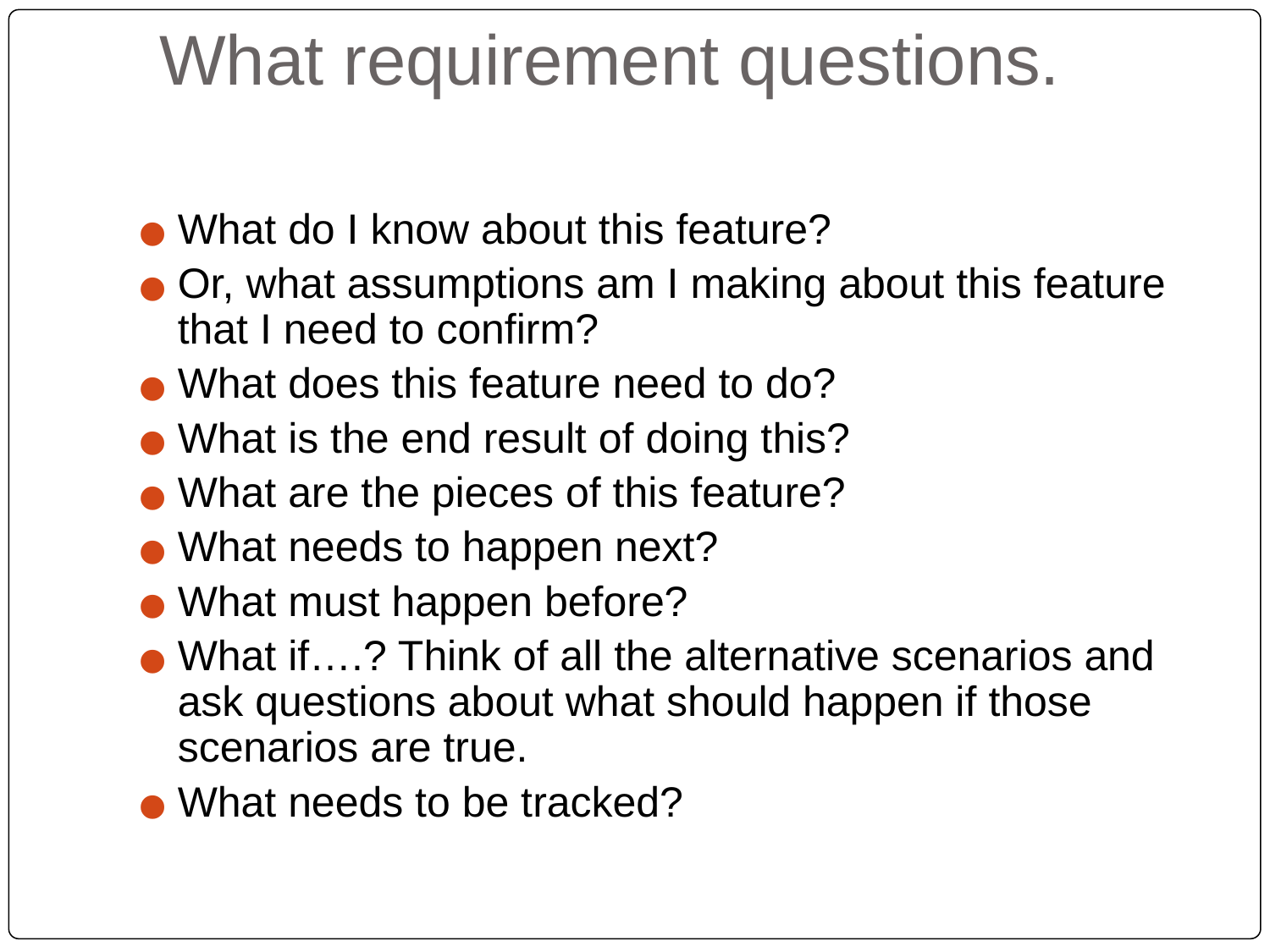

# What requirement questions.
What do I know about this feature?
Or, what assumptions am I making about this feature that I need to confirm?
What does this feature need to do?
What is the end result of doing this?
What are the pieces of this feature?
What needs to happen next?
What must happen before?
What if….? Think of all the alternative scenarios and ask questions about what should happen if those scenarios are true.
What needs to be tracked?